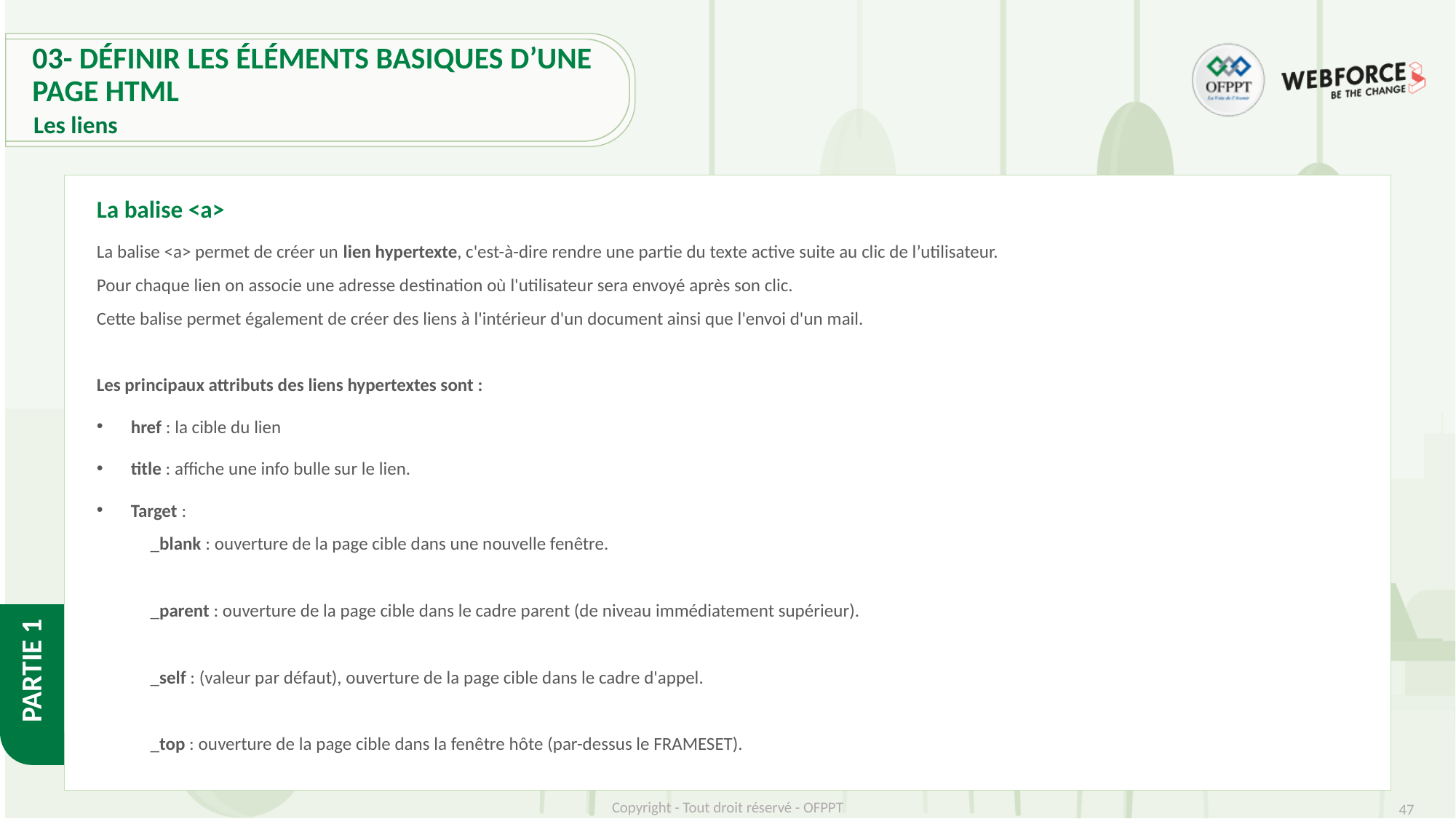

# 03- Définir les éléments basiques d’une page HTML
Les liens
La balise <a>

La balise <a> permet de créer un lien hypertexte, c'est-à-dire rendre une partie du texte active suite au clic de l’utilisateur.
Pour chaque lien on associe une adresse destination où l'utilisateur sera envoyé après son clic.
Cette balise permet également de créer des liens à l'intérieur d'un document ainsi que l'envoi d'un mail.

Les principaux attributs des liens hypertextes sont :
href : la cible du lien
title : affiche une info bulle sur le lien.
Target :
_blank : ouverture de la page cible dans une nouvelle fenêtre.

_parent : ouverture de la page cible dans le cadre parent (de niveau immédiatement supérieur).

_self : (valeur par défaut), ouverture de la page cible dans le cadre d'appel.

_top : ouverture de la page cible dans la fenêtre hôte (par-dessus le FRAMESET).